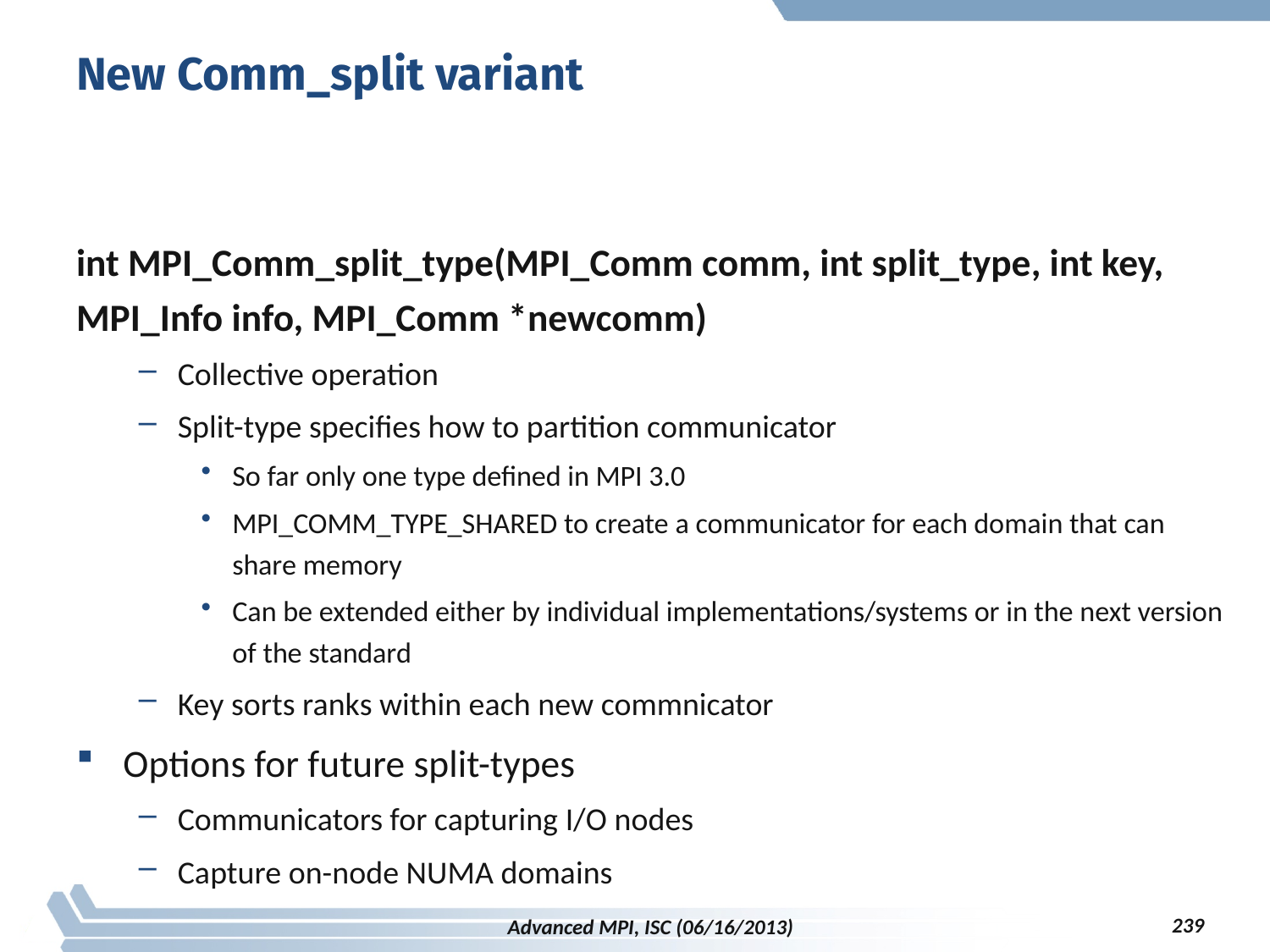

# New Comm_split variant
int MPI_Comm_split_type(MPI_Comm comm, int split_type, int key, MPI_Info info, MPI_Comm *newcomm)
Collective operation
Split-type specifies how to partition communicator
So far only one type defined in MPI 3.0
MPI_COMM_TYPE_SHARED to create a communicator for each domain that can share memory
Can be extended either by individual implementations/systems or in the next version of the standard
Key sorts ranks within each new commnicator
Options for future split-types
Communicators for capturing I/O nodes
Capture on-node NUMA domains
239
Advanced MPI, ISC (06/16/2013)